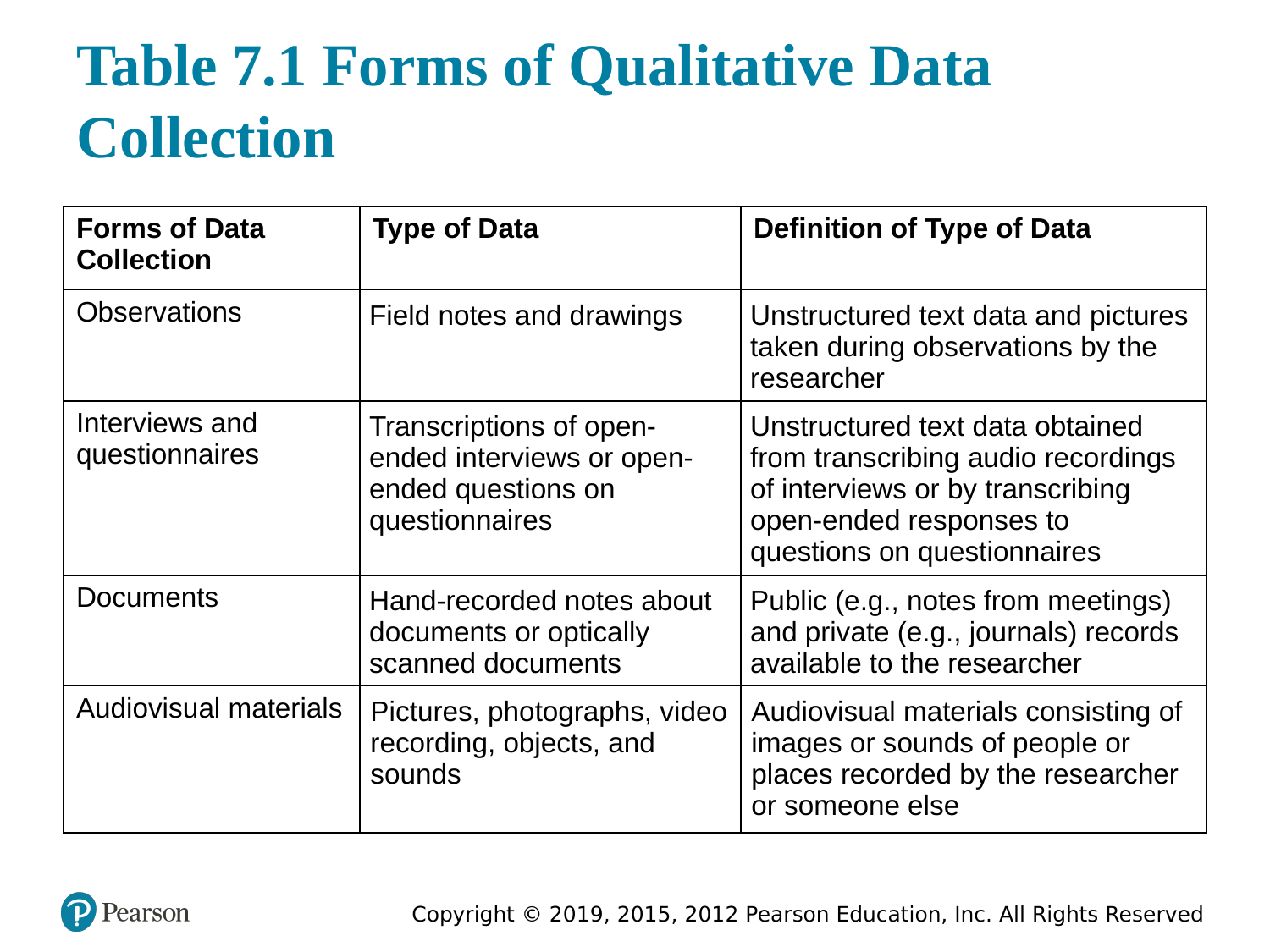

# Table 7.1 Forms of Qualitative Data Collection
| Forms of Data Collection | Type of Data | Definition of Type of Data |
| --- | --- | --- |
| Observations | Field notes and drawings | Unstructured text data and pictures taken during observations by the researcher |
| Interviews and questionnaires | Transcriptions of open-ended interviews or open-ended questions on questionnaires | Unstructured text data obtained from transcribing audio recordings of interviews or by transcribing open-ended responses to questions on questionnaires |
| Documents | Hand-recorded notes about documents or optically scanned documents | Public (e.g., notes from meetings) and private (e.g., journals) records available to the researcher |
| Audiovisual materials | Pictures, photographs, video recording, objects, and sounds | Audiovisual materials consisting of images or sounds of people or places recorded by the researcher or someone else |